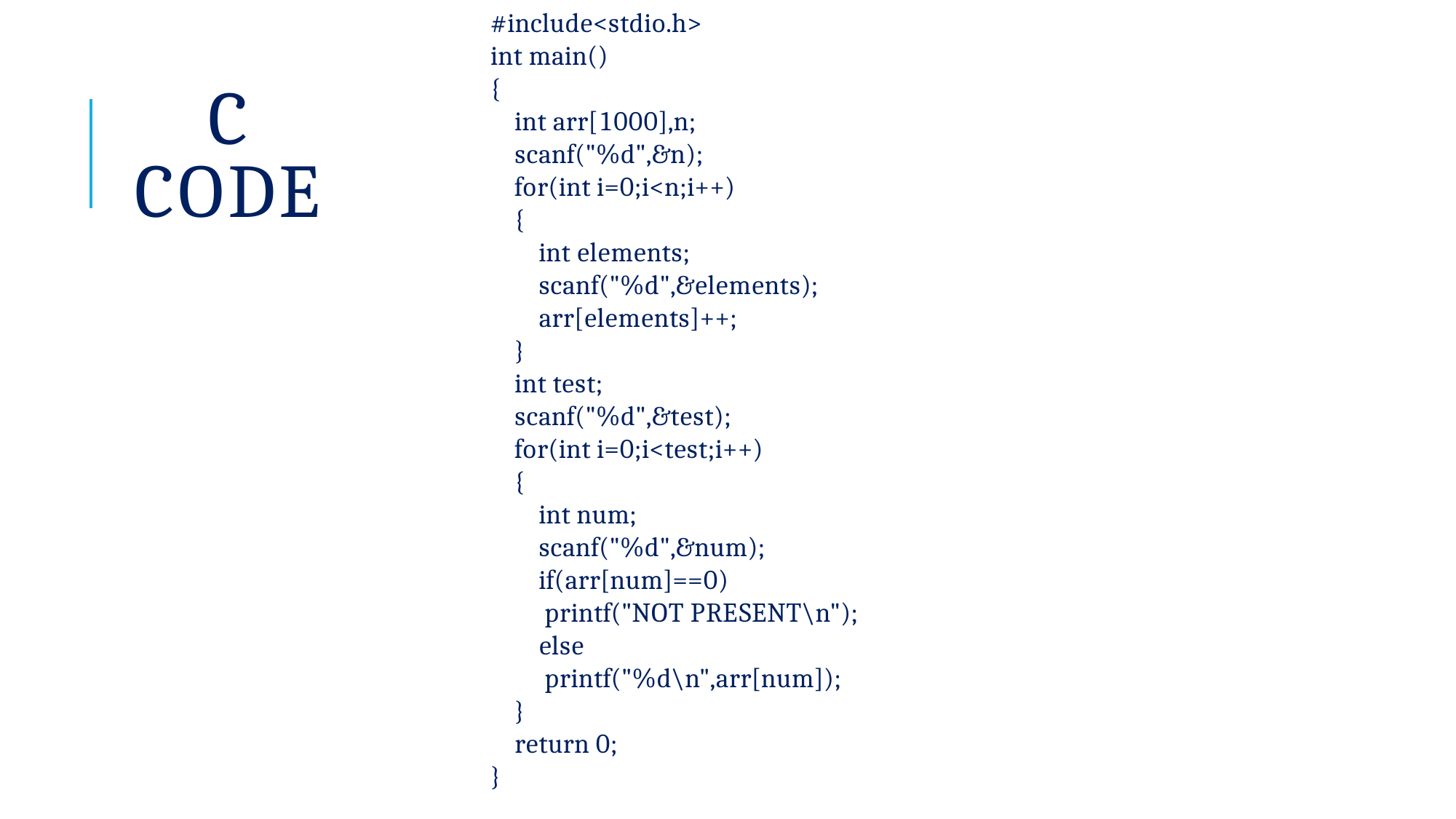

#include<stdio.h>
int main()
{
    int arr[1000],n;
    scanf("%d",&n);
    for(int i=0;i<n;i++)
    {
        int elements;
        scanf("%d",&elements);
        arr[elements]++;
    }
    int test;
    scanf("%d",&test);
    for(int i=0;i<test;i++)
    {
        int num;
        scanf("%d",&num);
        if(arr[num]==0)
         printf("NOT PRESENT\n");
        else
         printf("%d\n",arr[num]);
    }
    return 0;
}
# C CODE